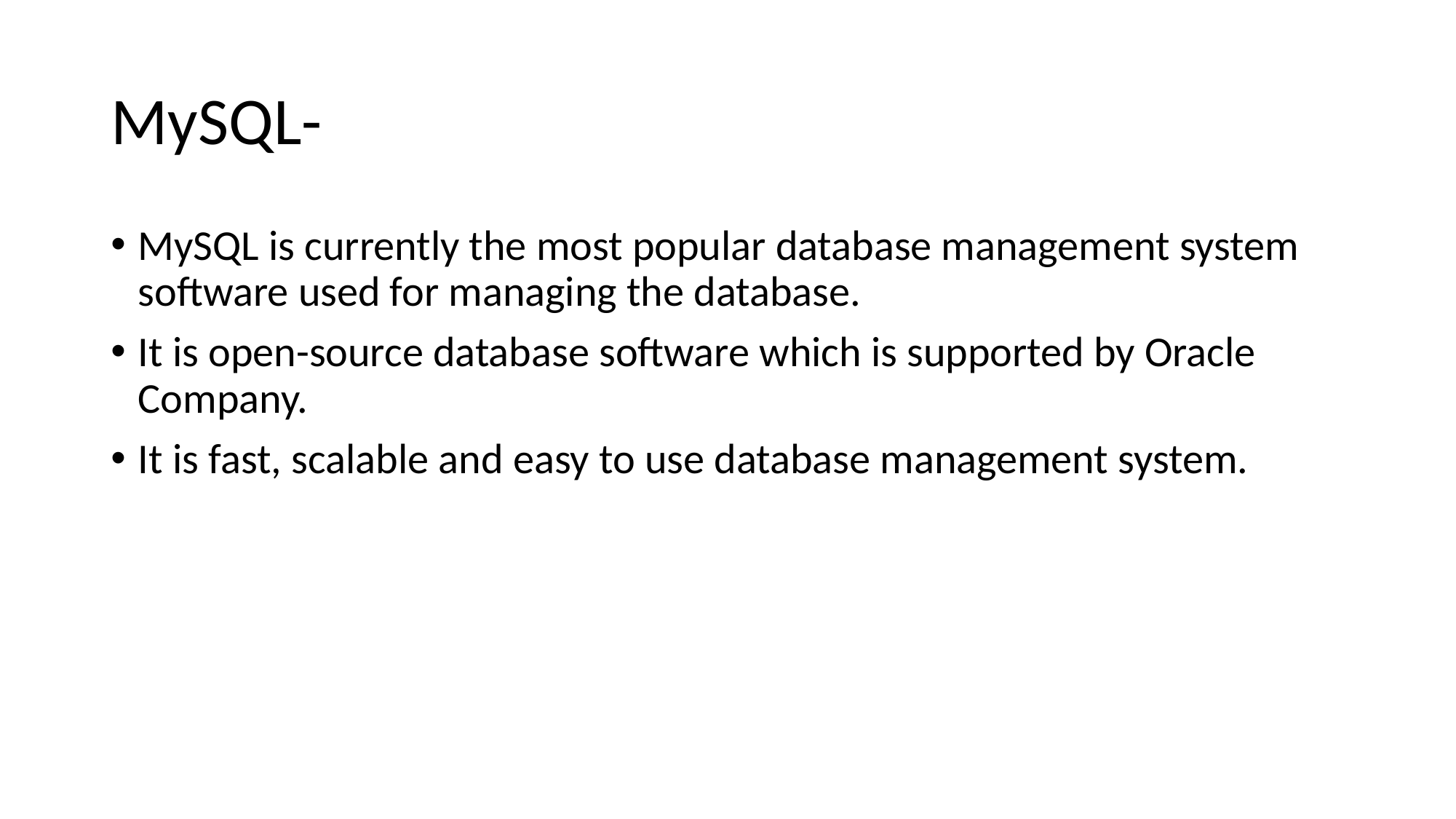

# MySQL-
MySQL is currently the most popular database management system software used for managing the database.
It is open-source database software which is supported by Oracle Company.
It is fast, scalable and easy to use database management system.